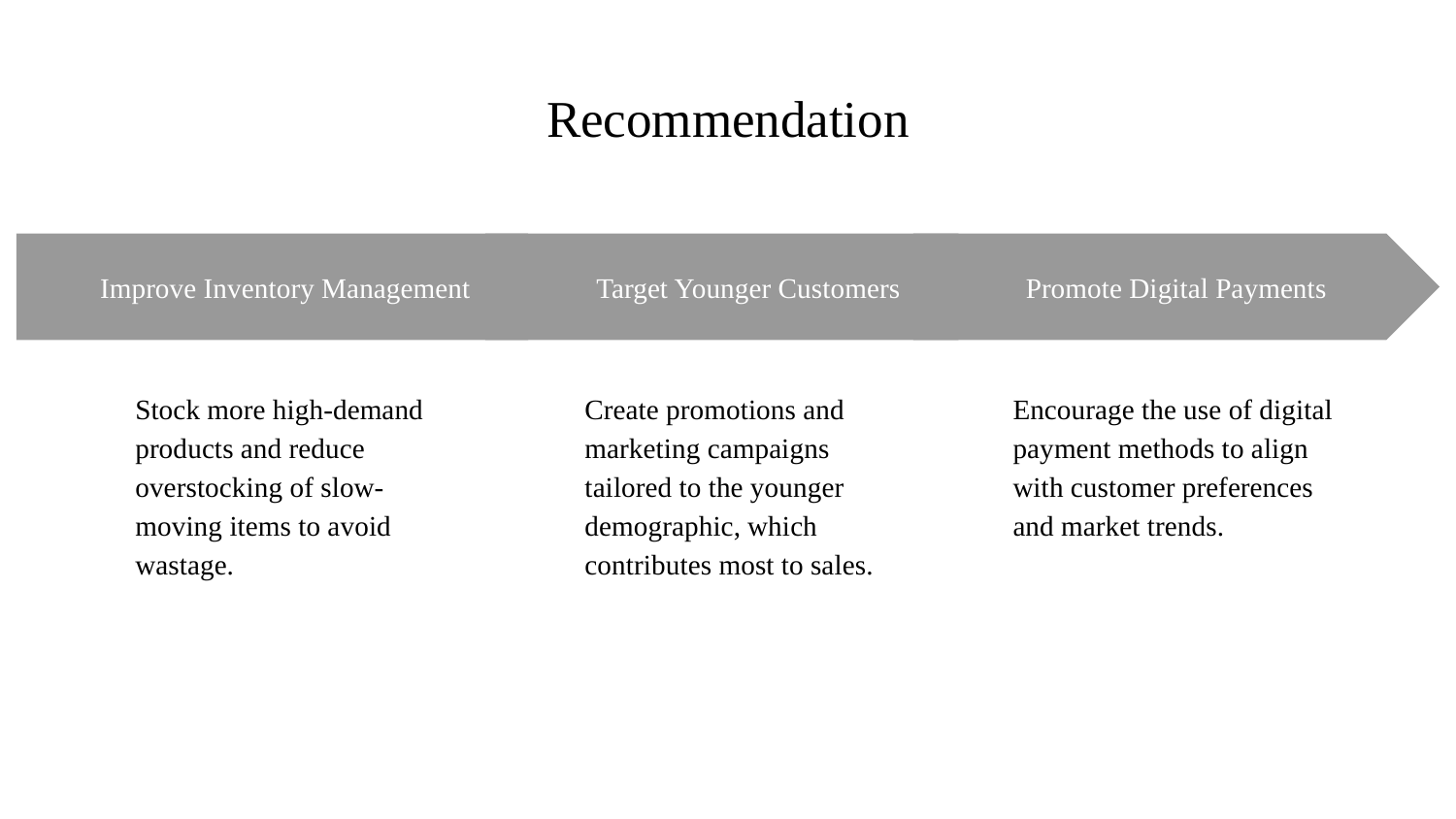

# Recommendation
Target Younger Customers
Create promotions and marketing campaigns tailored to the younger demographic, which contributes most to sales.
Promote Digital Payments
Encourage the use of digital payment methods to align with customer preferences and market trends.
Improve Inventory Management
Stock more high-demand products and reduce overstocking of slow-moving items to avoid wastage.